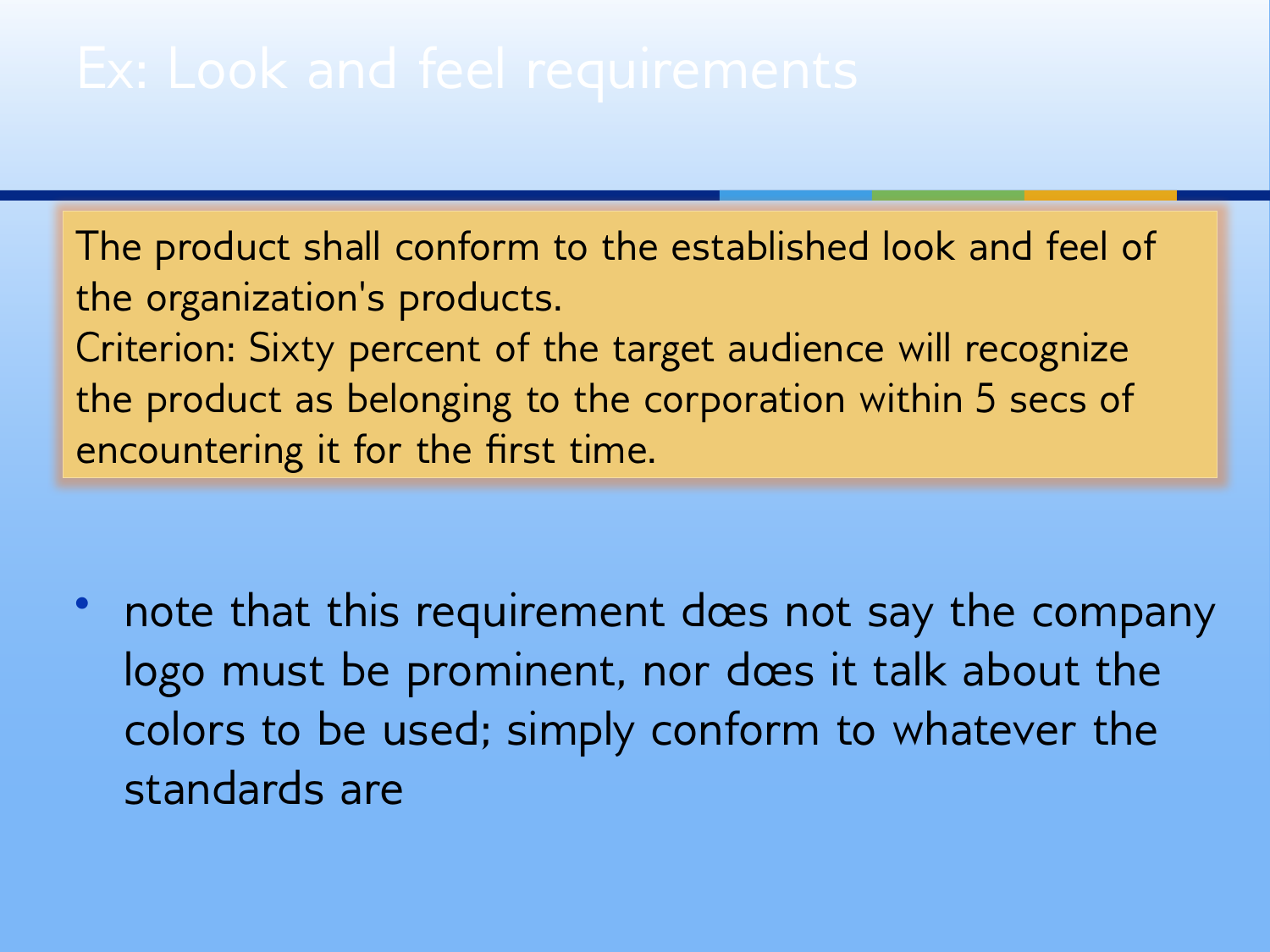

# Ex: Look and feel requirements
The product shall conform to the established look and feel of the organization's products.
Criterion: Sixty percent of the target audience will recognize  the product as belonging to the corporation within 5 secs of encountering it for the first time.
note that this requirement does not say the company logo must be prominent, nor does it talk about the colors to be used; simply conform to whatever the standards are